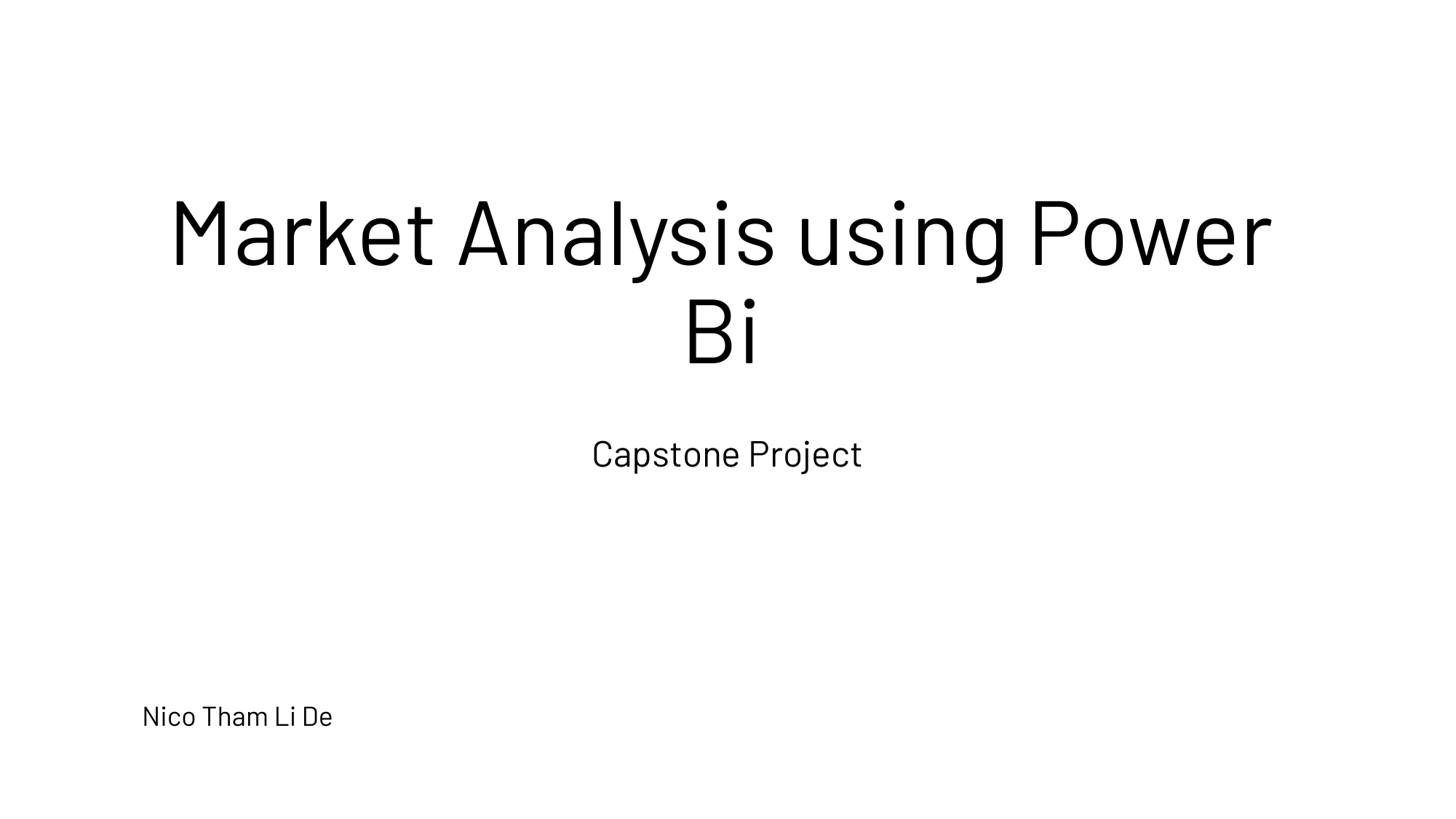

# Market Analysis using Power Bi
Capstone Project
Nico Tham Li De